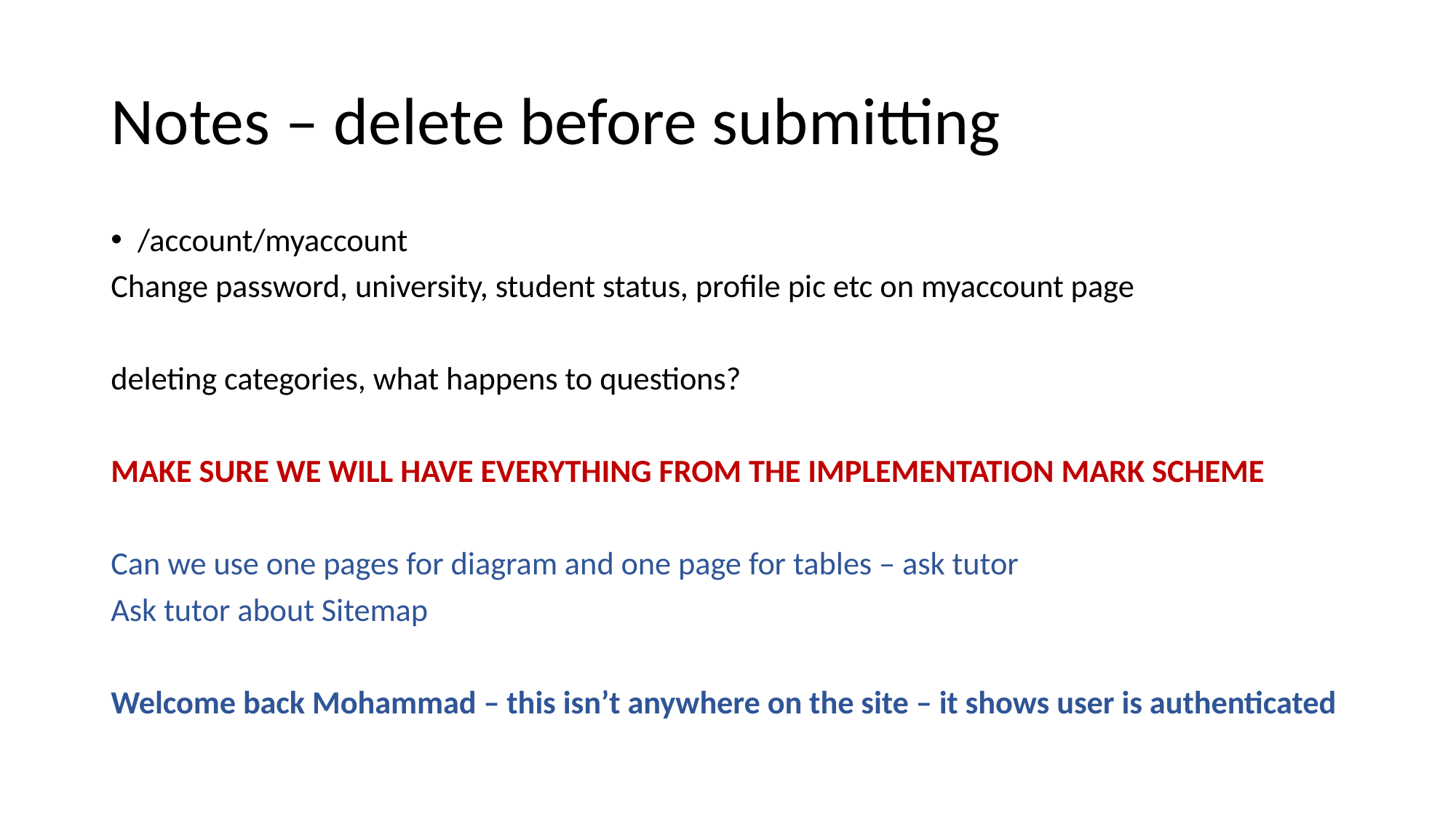

# Notes – delete before submitting
/account/myaccount
Change password, university, student status, profile pic etc on myaccount page

deleting categories, what happens to questions?

MAKE SURE WE WILL HAVE EVERYTHING FROM THE IMPLEMENTATION MARK SCHEME

Can we use one pages for diagram and one page for tables – ask tutor
Ask tutor about Sitemap

Welcome back Mohammad – this isn’t anywhere on the site – it shows user is authenticated